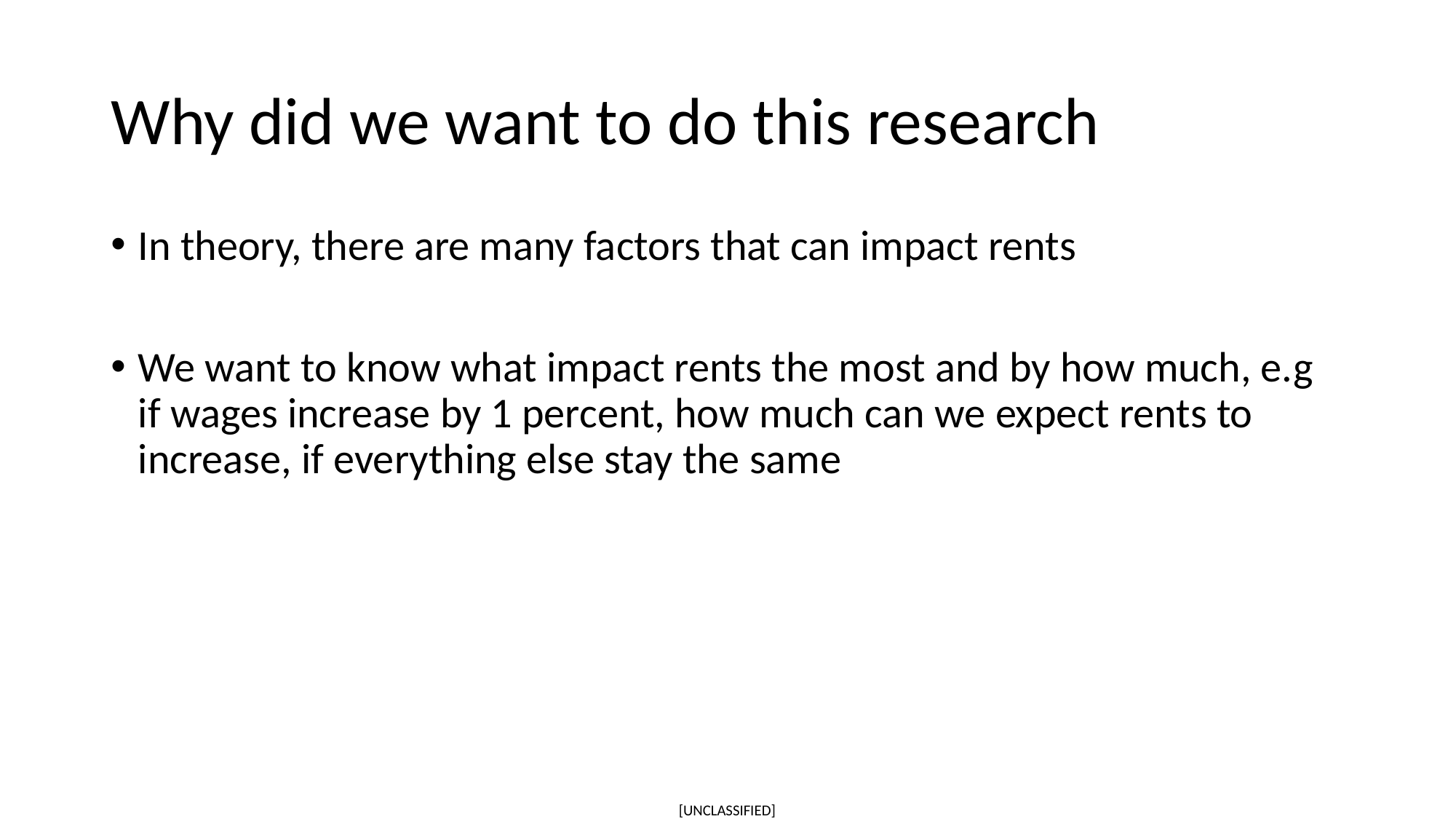

# Why did we want to do this research
In theory, there are many factors that can impact rents

We want to know what impact rents the most and by how much, e.g if wages increase by 1 percent, how much can we expect rents to increase, if everything else stay the same